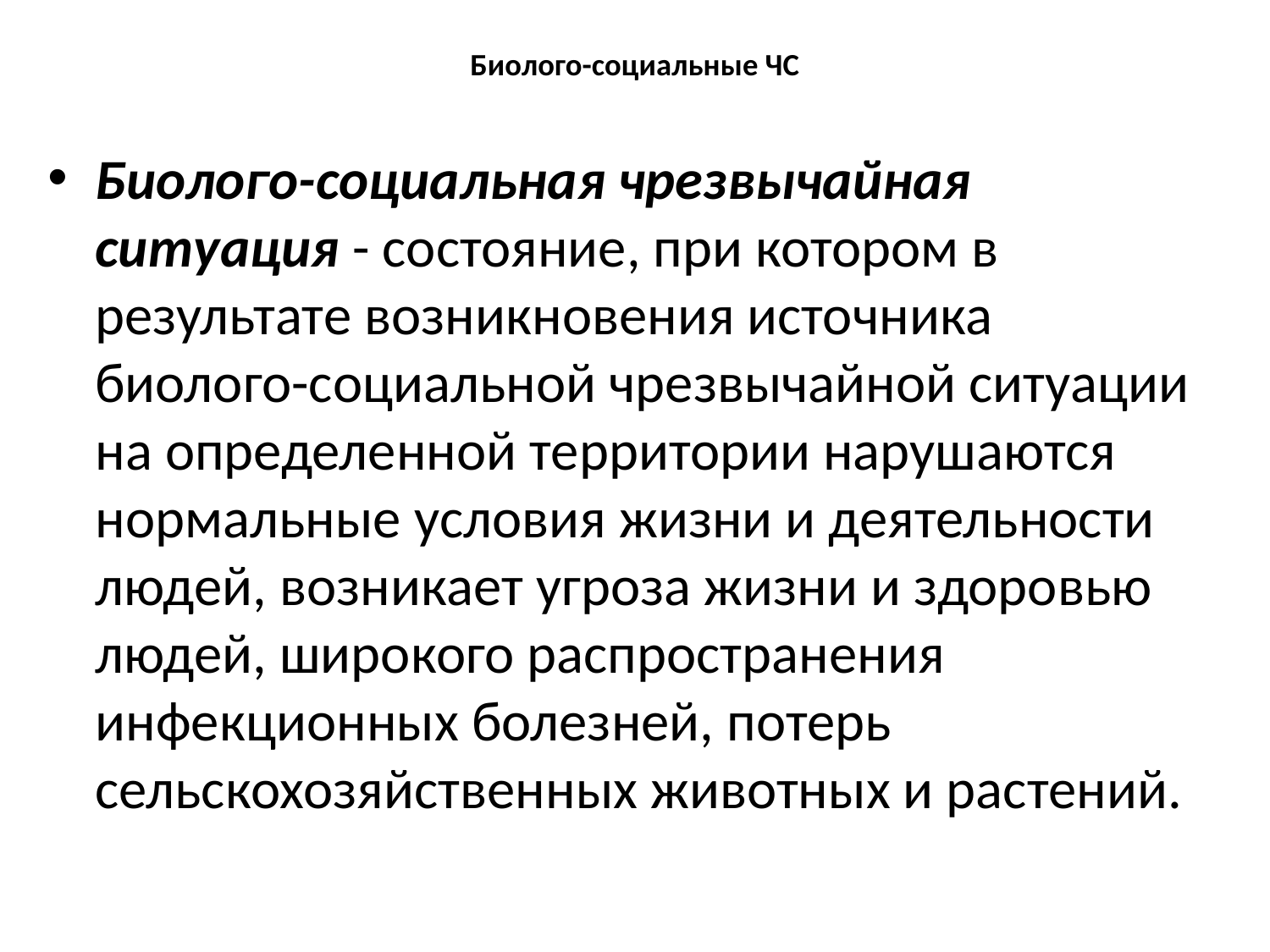

# Биолого-социальные ЧС
Биолого-социальная чрезвычайная ситуация - состояние, при котором в результате возникновения источника биолого-социальной чрезвычайной ситуации на определенной территории нарушаются нормальные условия жизни и деятельности людей, возникает угроза жизни и здоровью людей, широкого распространения инфекционных болезней, потерь сельскохозяйственных животных и растений.